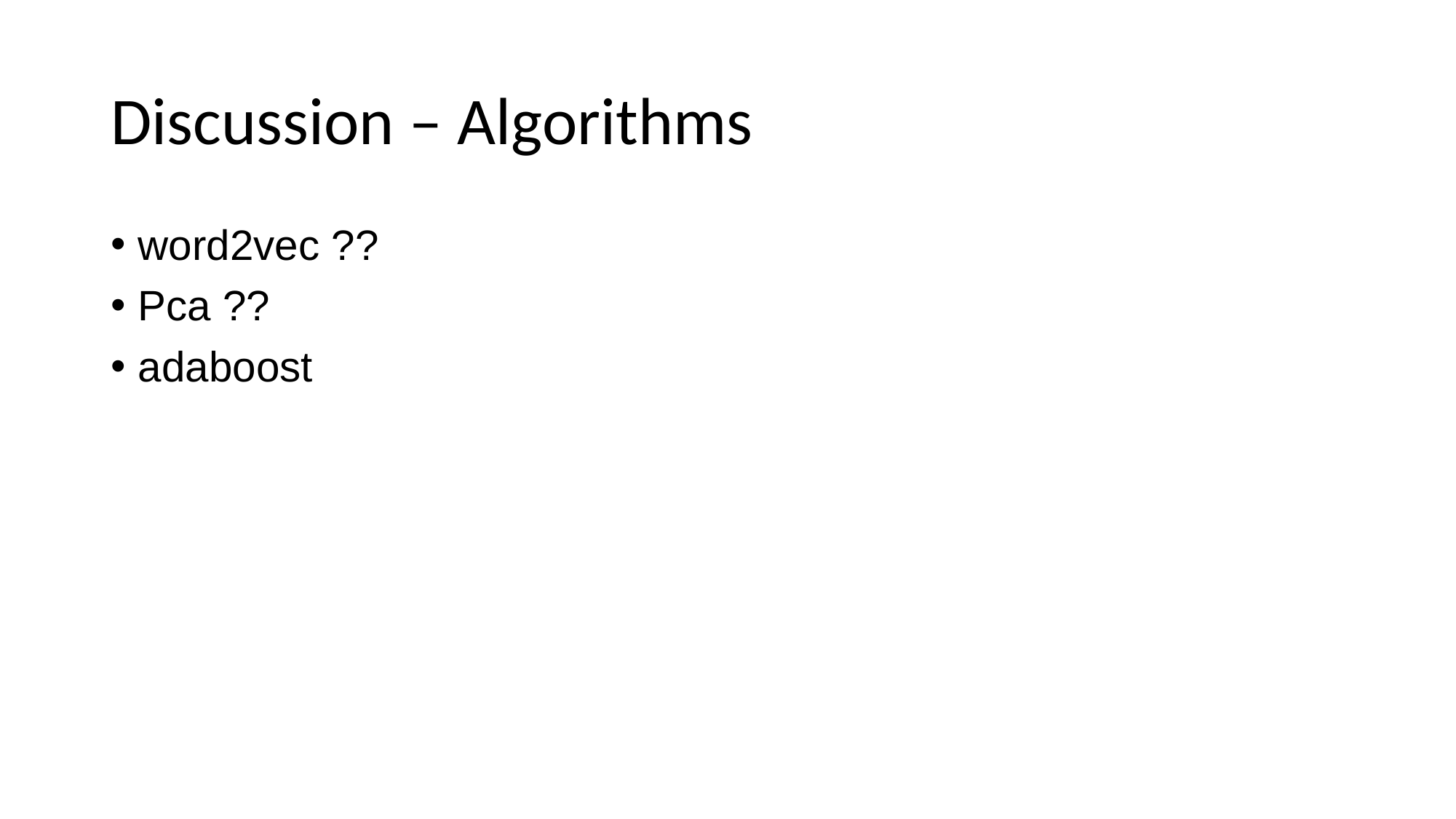

# Discussion – Algorithms
word2vec ??
Pca ??
adaboost